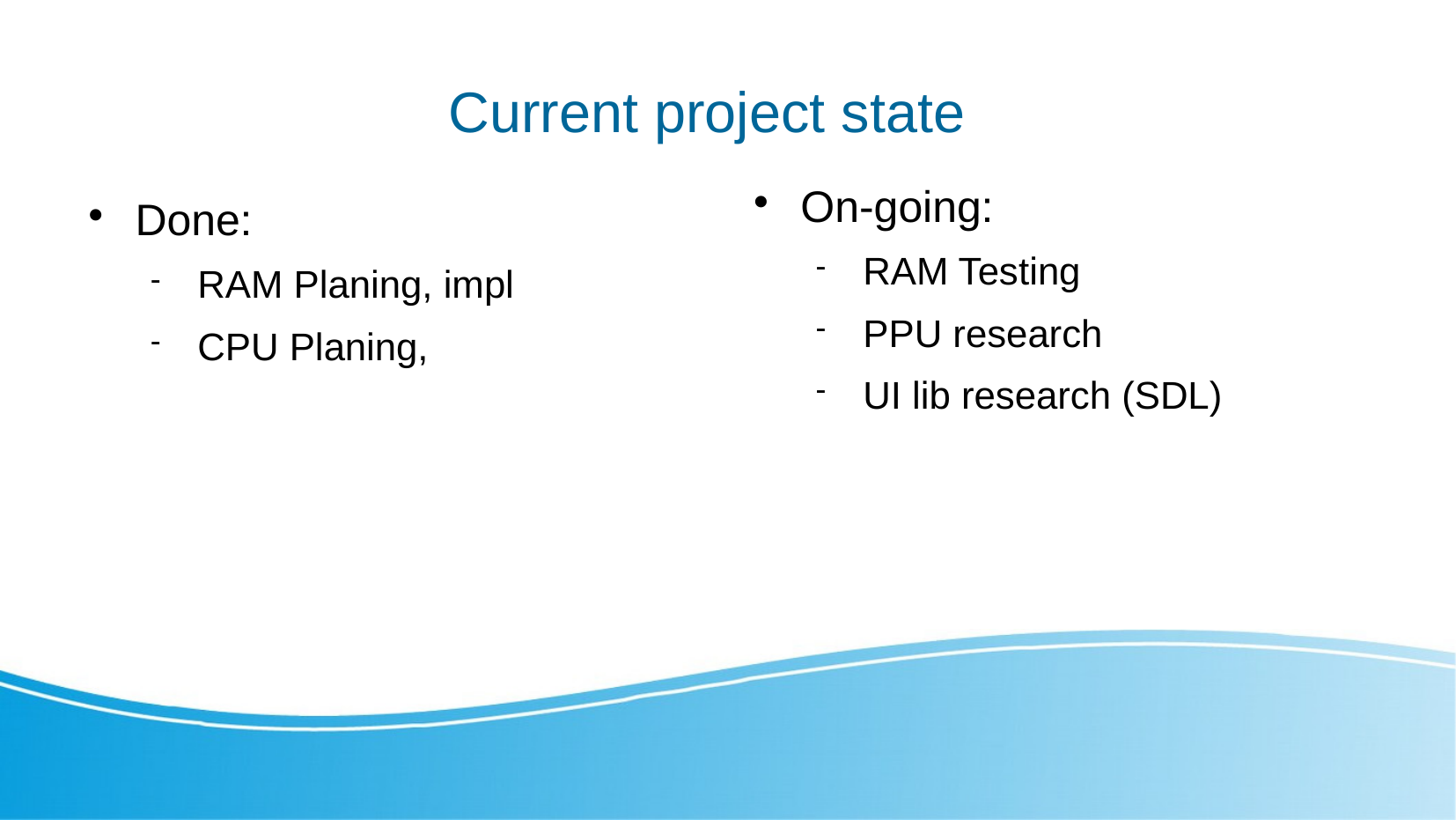

Current project state
On-going:
RAM Testing
PPU research
UI lib research (SDL)
Done:
RAM Planing, impl
CPU Planing,